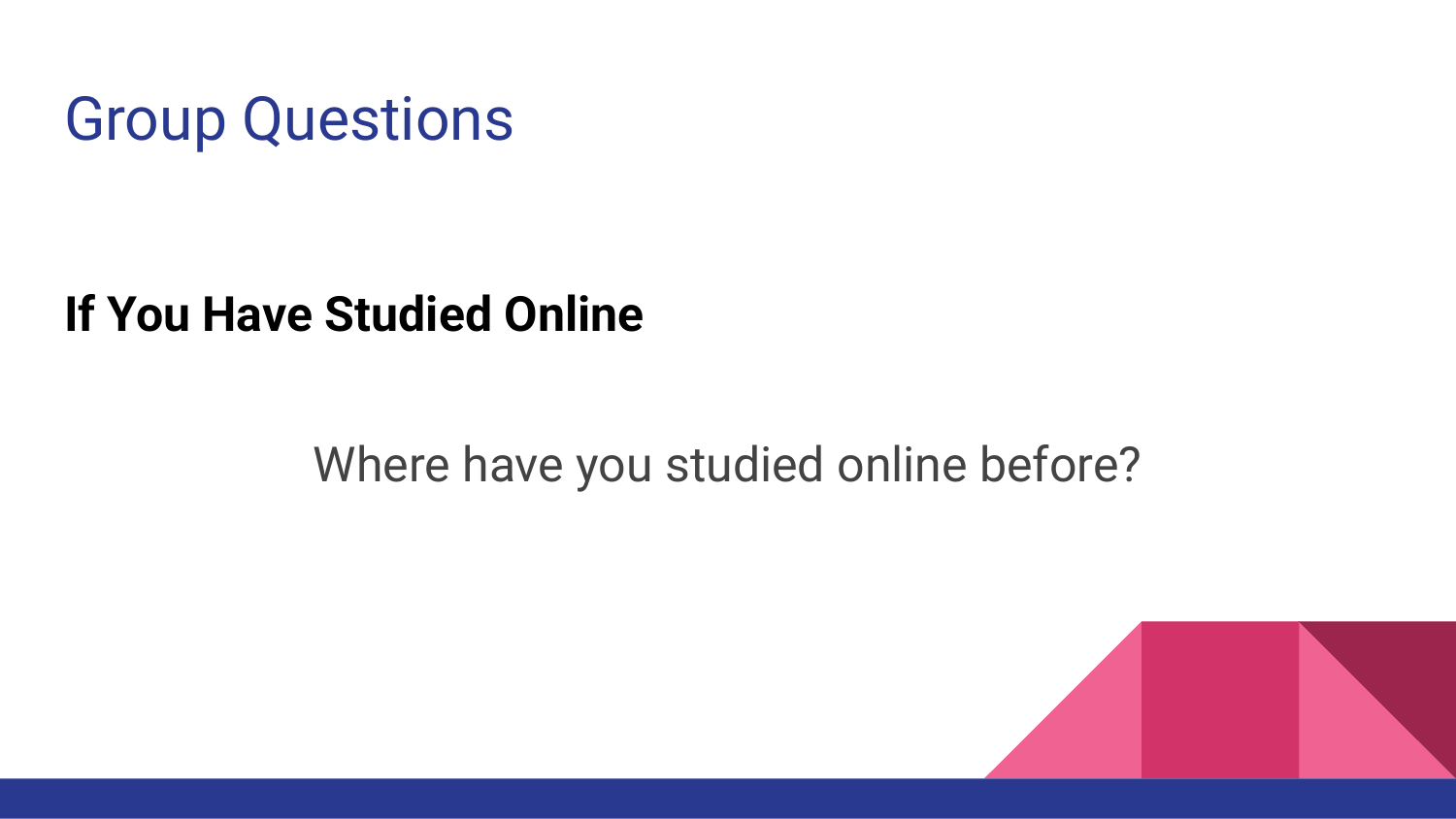

Group Questions

Where have you studied online before?
# If You Have Studied Online